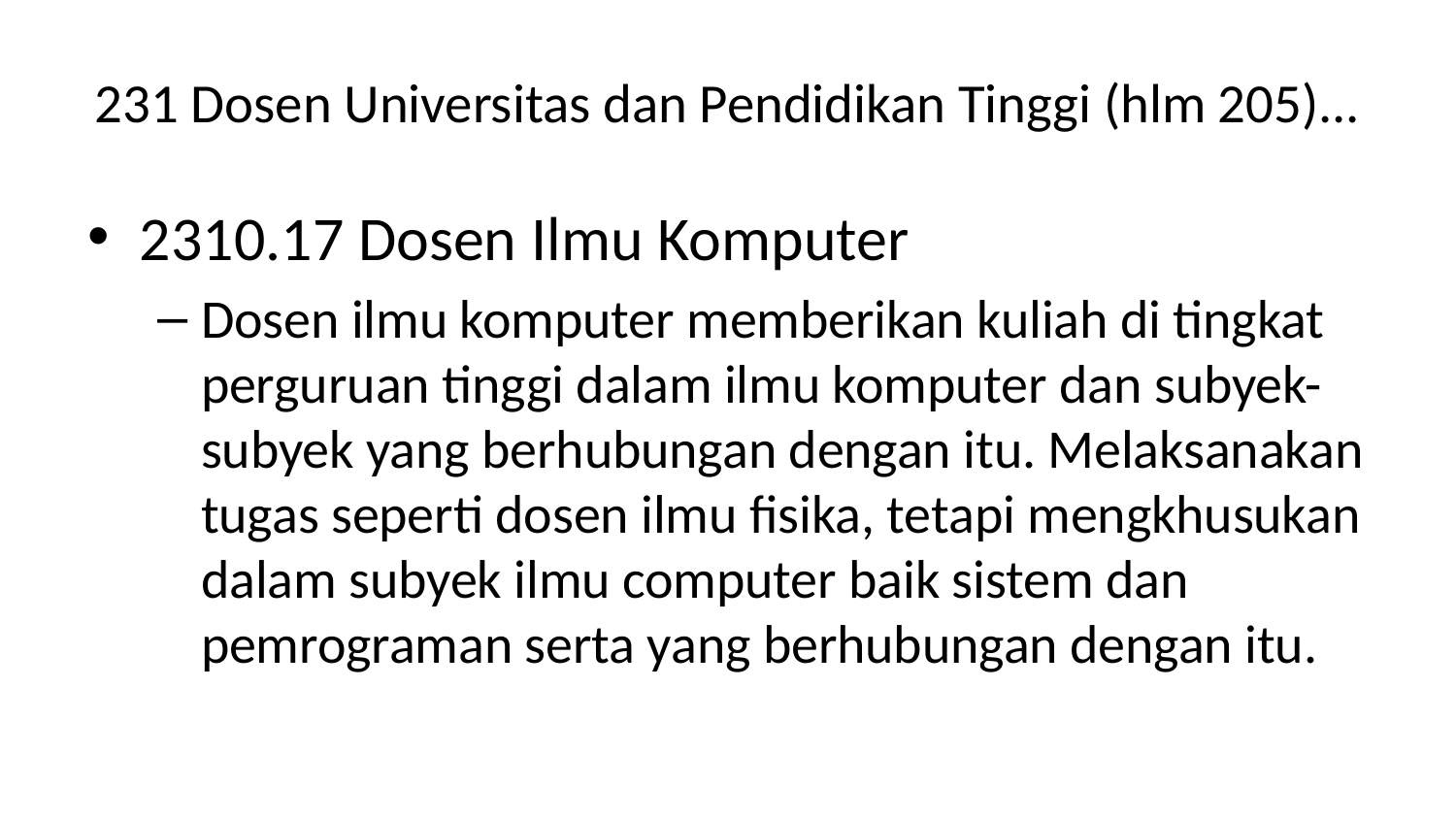

# 231 Dosen Universitas dan Pendidikan Tinggi (hlm 205)...
2310.17 Dosen Ilmu Komputer
Dosen ilmu komputer memberikan kuliah di tingkat perguruan tinggi dalam ilmu komputer dan subyek-subyek yang berhubungan dengan itu. Melaksanakan tugas seperti dosen ilmu fisika, tetapi mengkhusukan dalam subyek ilmu computer baik sistem dan pemrograman serta yang berhubungan dengan itu.